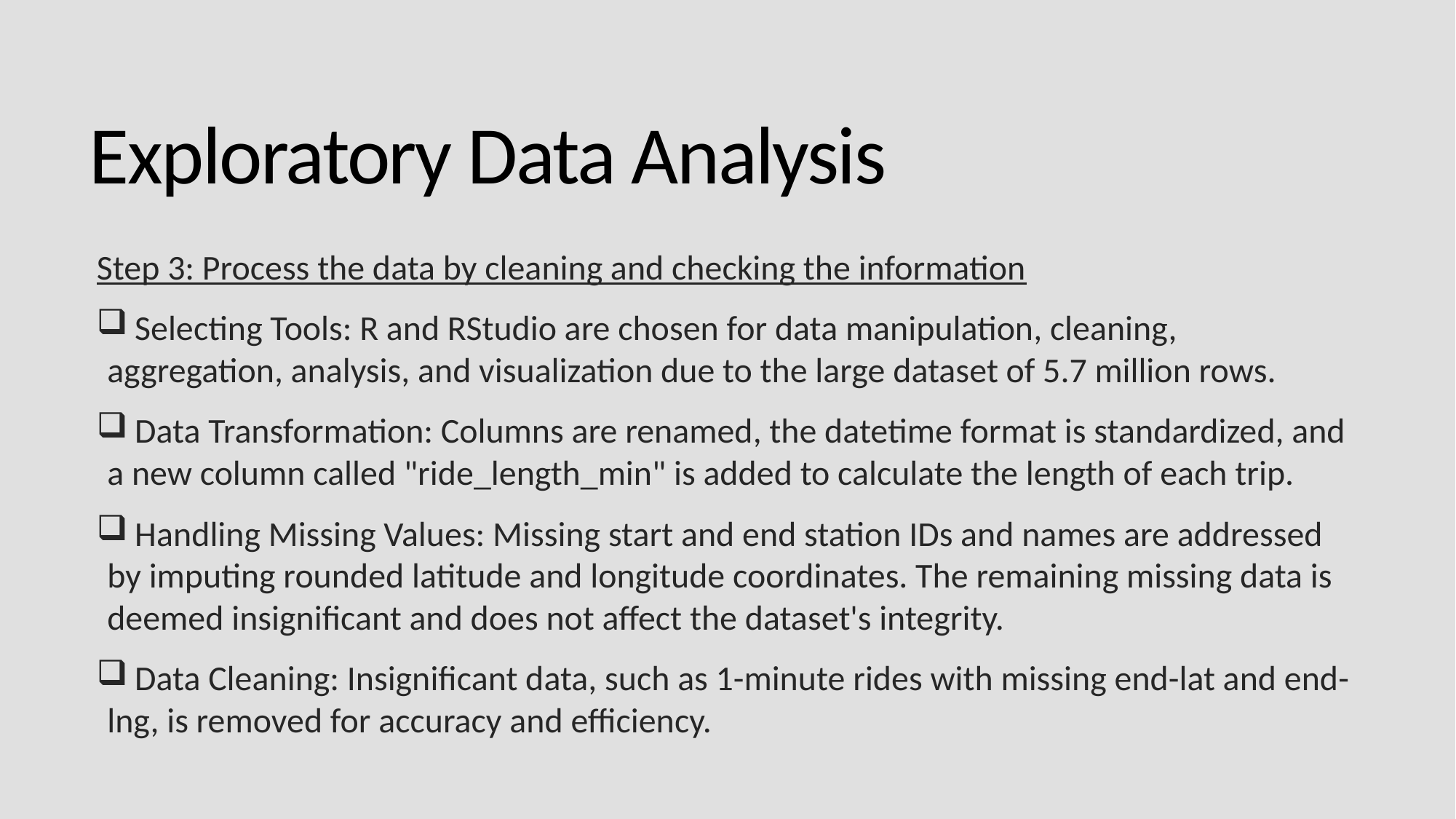

# Exploratory Data Analysis
Step 3: Process the data by cleaning and checking the information
 Selecting Tools: R and RStudio are chosen for data manipulation, cleaning, aggregation, analysis, and visualization due to the large dataset of 5.7 million rows.
 Data Transformation: Columns are renamed, the datetime format is standardized, and a new column called "ride_length_min" is added to calculate the length of each trip.
 Handling Missing Values: Missing start and end station IDs and names are addressed by imputing rounded latitude and longitude coordinates. The remaining missing data is deemed insignificant and does not affect the dataset's integrity.
 Data Cleaning: Insignificant data, such as 1-minute rides with missing end-lat and end-lng, is removed for accuracy and efficiency.